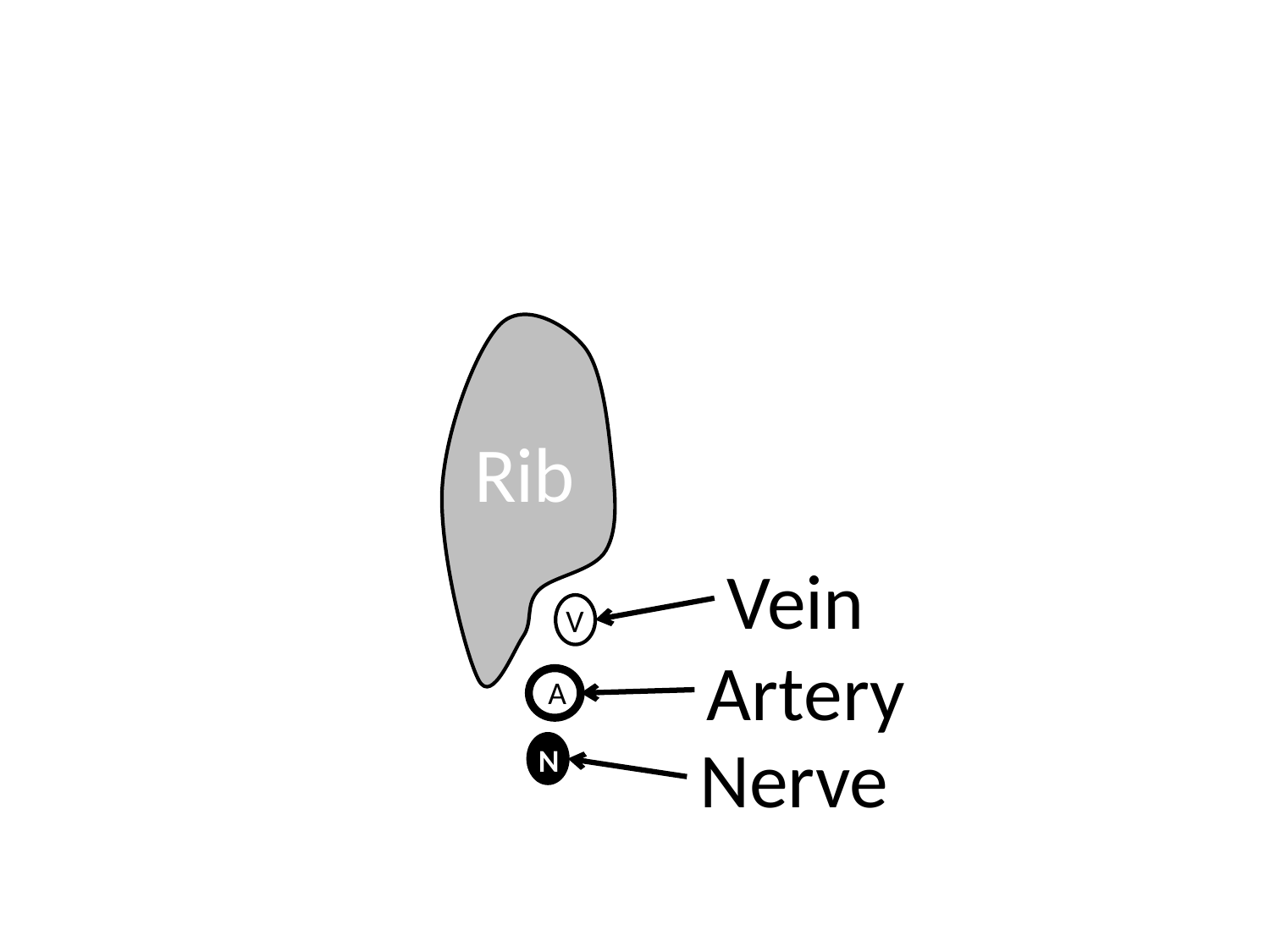

Rib
Vein
V

Artery
A

Nerve
N